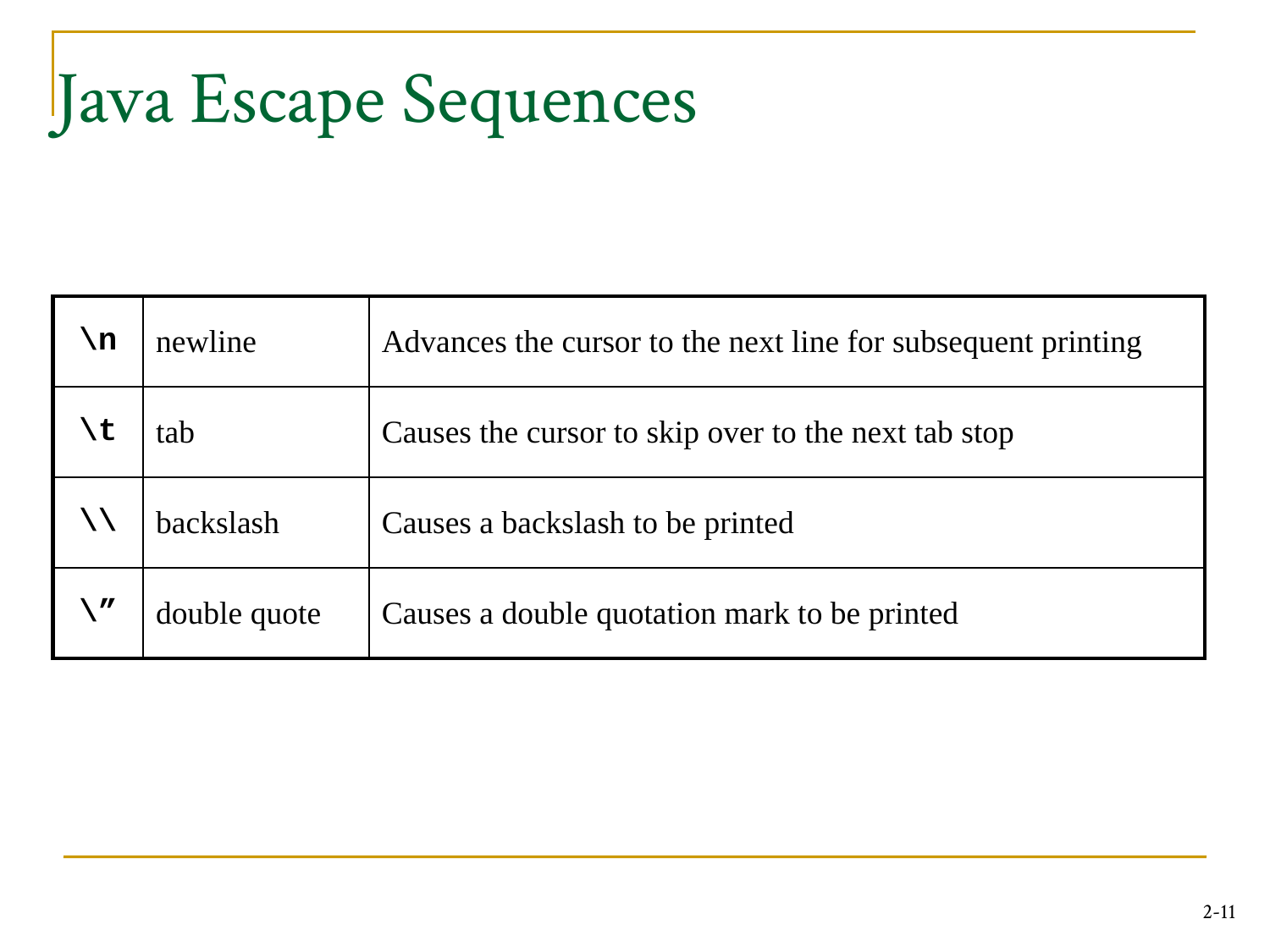

# Java Escape Sequences
| \n | newline | Advances the cursor to the next line for subsequent printing |
| --- | --- | --- |
| \t | tab | Causes the cursor to skip over to the next tab stop |
| \\ | backslash | Causes a backslash to be printed |
| \” | double quote | Causes a double quotation mark to be printed |
2-11